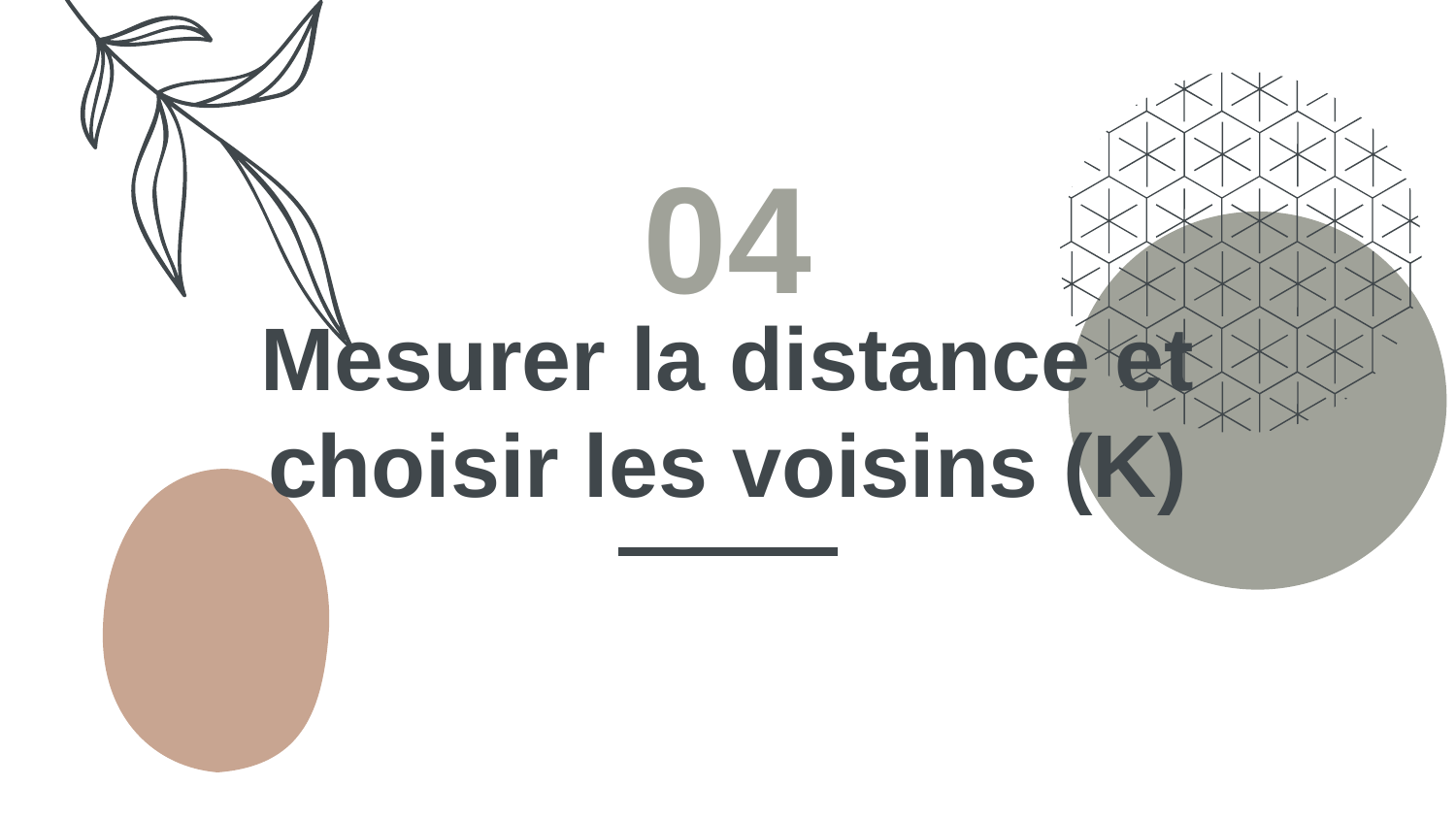

# 04
Mesurer la distance et choisir les voisins (K)